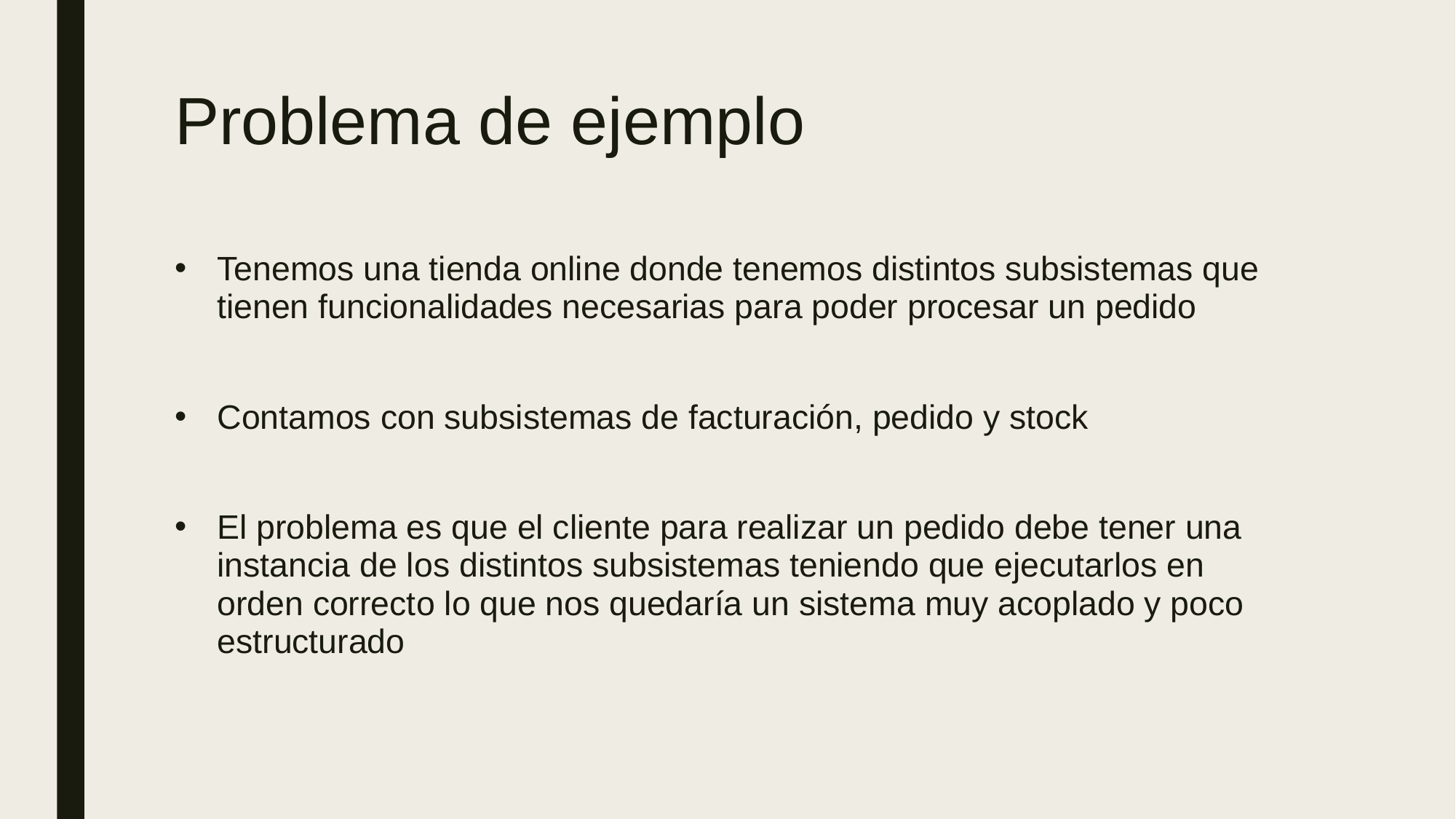

# Problema de ejemplo
Tenemos una tienda online donde tenemos distintos subsistemas que tienen funcionalidades necesarias para poder procesar un pedido

Contamos con subsistemas de facturación, pedido y stock

El problema es que el cliente para realizar un pedido debe tener una instancia de los distintos subsistemas teniendo que ejecutarlos en orden correcto lo que nos quedaría un sistema muy acoplado y poco estructurado